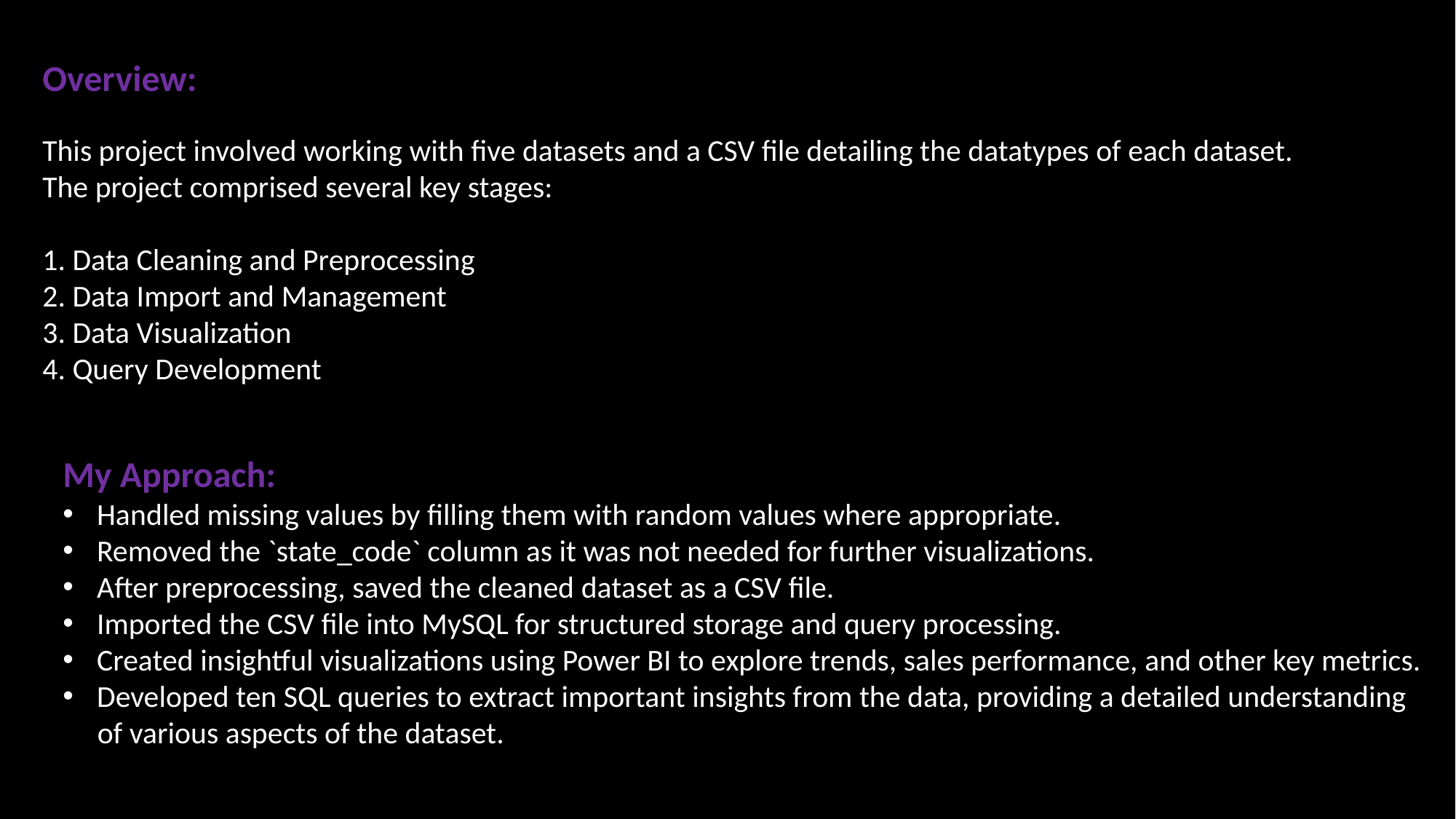

Overview:

This project involved working with five datasets and a CSV file detailing the datatypes of each dataset. The project comprised several key stages:

1. Data Cleaning and Preprocessing
2. Data Import and Management
3. Data Visualization
4. Query Development
My Approach:
Handled missing values by filling them with random values where appropriate.
Removed the `state_code` column as it was not needed for further visualizations.
After preprocessing, saved the cleaned dataset as a CSV file.
Imported the CSV file into MySQL for structured storage and query processing.
Created insightful visualizations using Power BI to explore trends, sales performance, and other key metrics.
Developed ten SQL queries to extract important insights from the data, providing a detailed understanding
     of various aspects of the dataset.